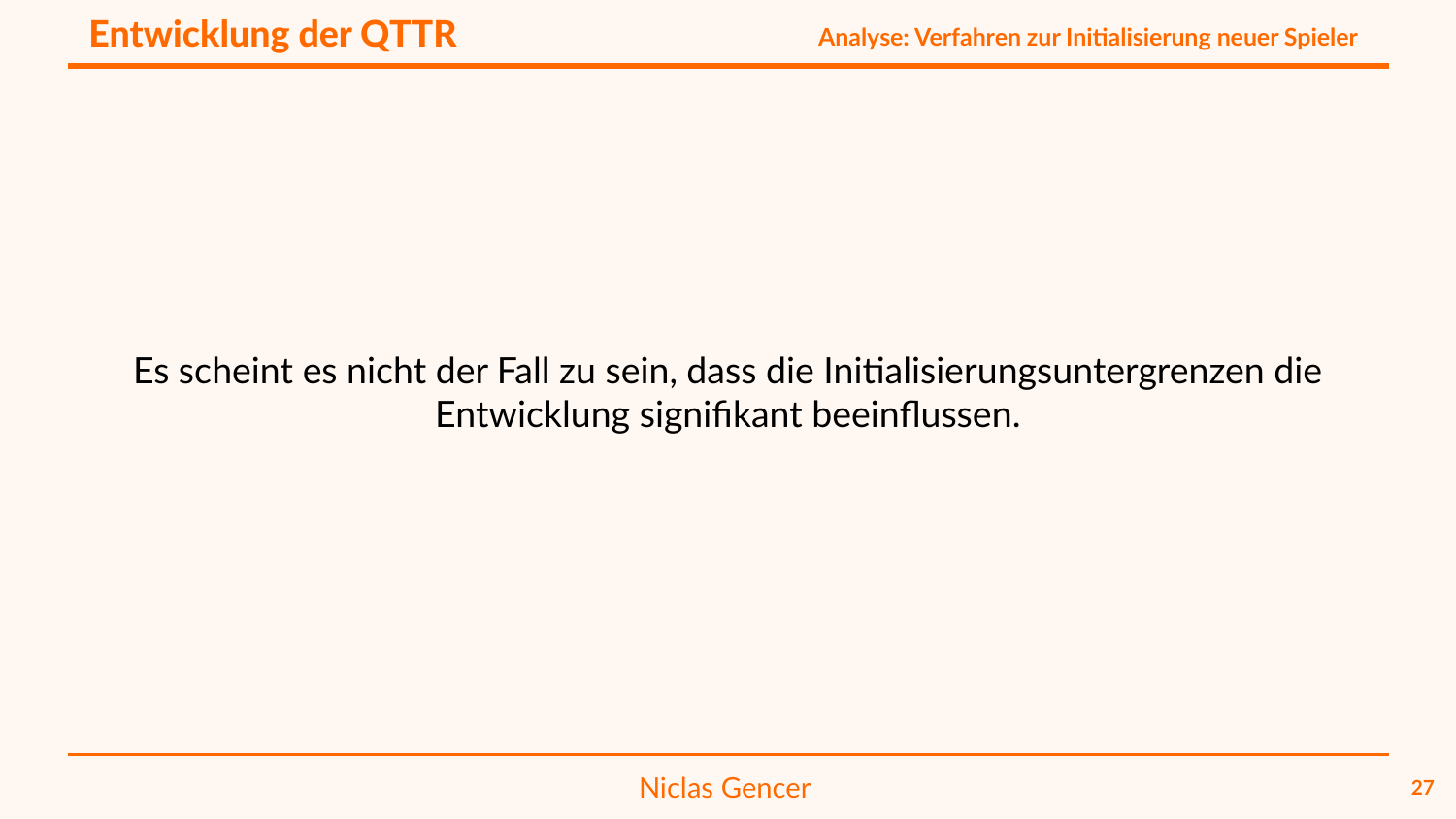

Entwicklung der QTTR
Analyse: Verfahren zur Initialisierung neuer Spieler
Es scheint es nicht der Fall zu sein, dass die Initialisierungsuntergrenzen die Entwicklung signifikant beeinflussen.
Niclas Gencer
27